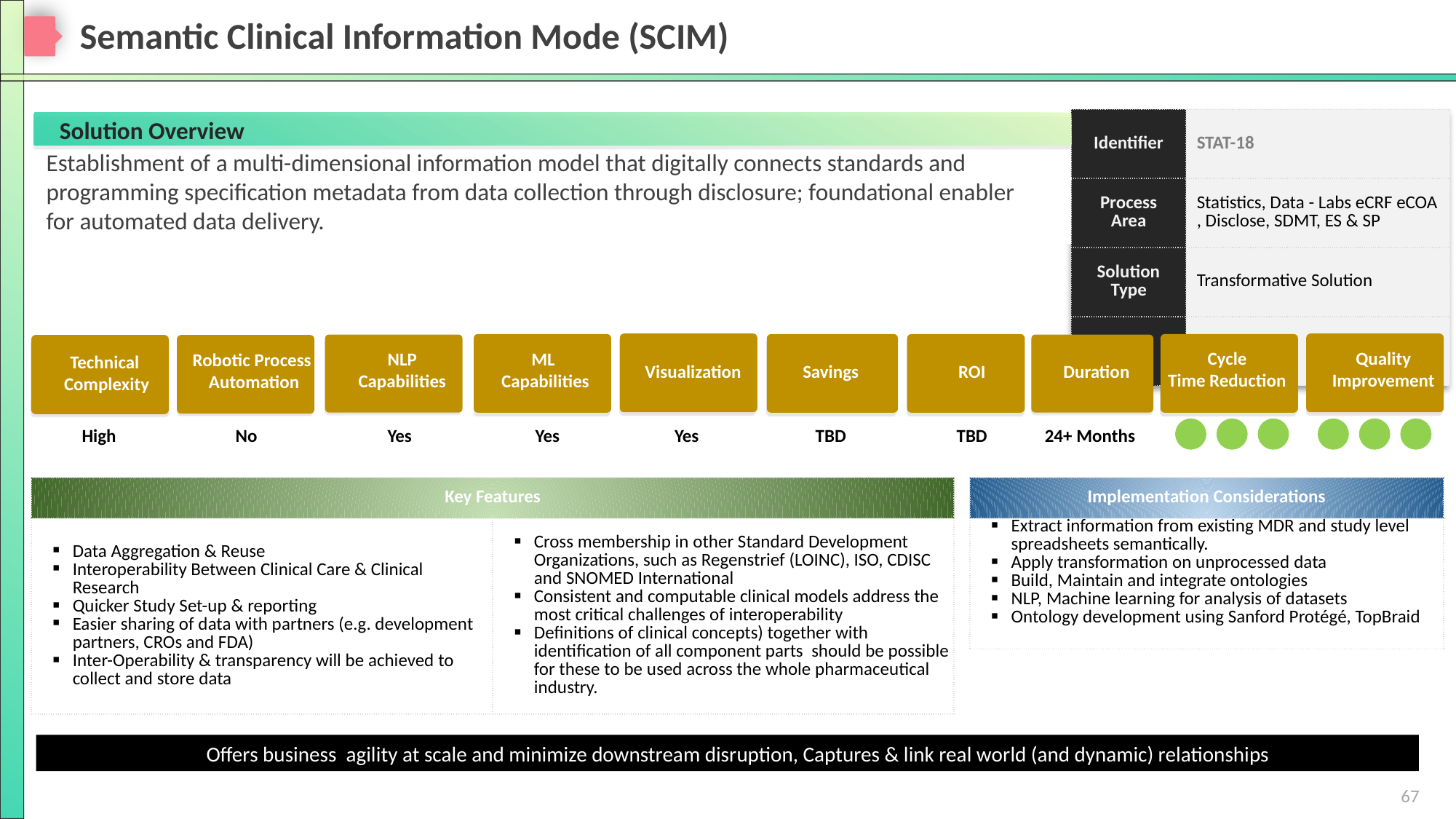

# Semantic Clinical Information Mode (SCIM)
Solution Overview
| Identifier | STAT-18 |
| --- | --- |
| Process Area | Statistics, Data - Labs eCRF eCOA , Disclose, SDMT, ES & SP |
| Solution Type | Transformative Solution |
|  |  |

Establishment of a multi-dimensional information model that digitally connects standards and programming specification metadata from data collection through disclosure; foundational enabler for automated data delivery.

Duration
24+ Months

Cycle
Time Reduction
Quality
Improvement
ML
Capabilities
NLP
Capabilities
Robotic Process
Automation
Technical
Complexity
Visualization
Savings
ROI
High
No
Yes
Yes
Yes
TBD
TBD

| Key Features |  |
| --- | --- |
| Data Aggregation & Reuse Interoperability Between Clinical Care & Clinical Research Quicker Study Set-up & reporting Easier sharing of data with partners (e.g. development partners, CROs and FDA) Inter-Operability & transparency will be achieved to collect and store data | Cross membership in other Standard Development Organizations, such as Regenstrief (LOINC), ISO, CDISC and SNOMED International Consistent and computable clinical models address the most critical challenges of interoperability Definitions of clinical concepts) together with identification of all component parts should be possible for these to be used across the whole pharmaceutical industry. |
| Implementation Considerations |
| --- |
| Extract information from existing MDR and study level spreadsheets semantically. Apply transformation on unprocessed data Build, Maintain and integrate ontologies NLP, Machine learning for analysis of datasets Ontology development using Sanford Protégé, TopBraid |
Offers business  agility at scale and minimize downstream disruption, Captures & link real world (and dynamic) relationships
67